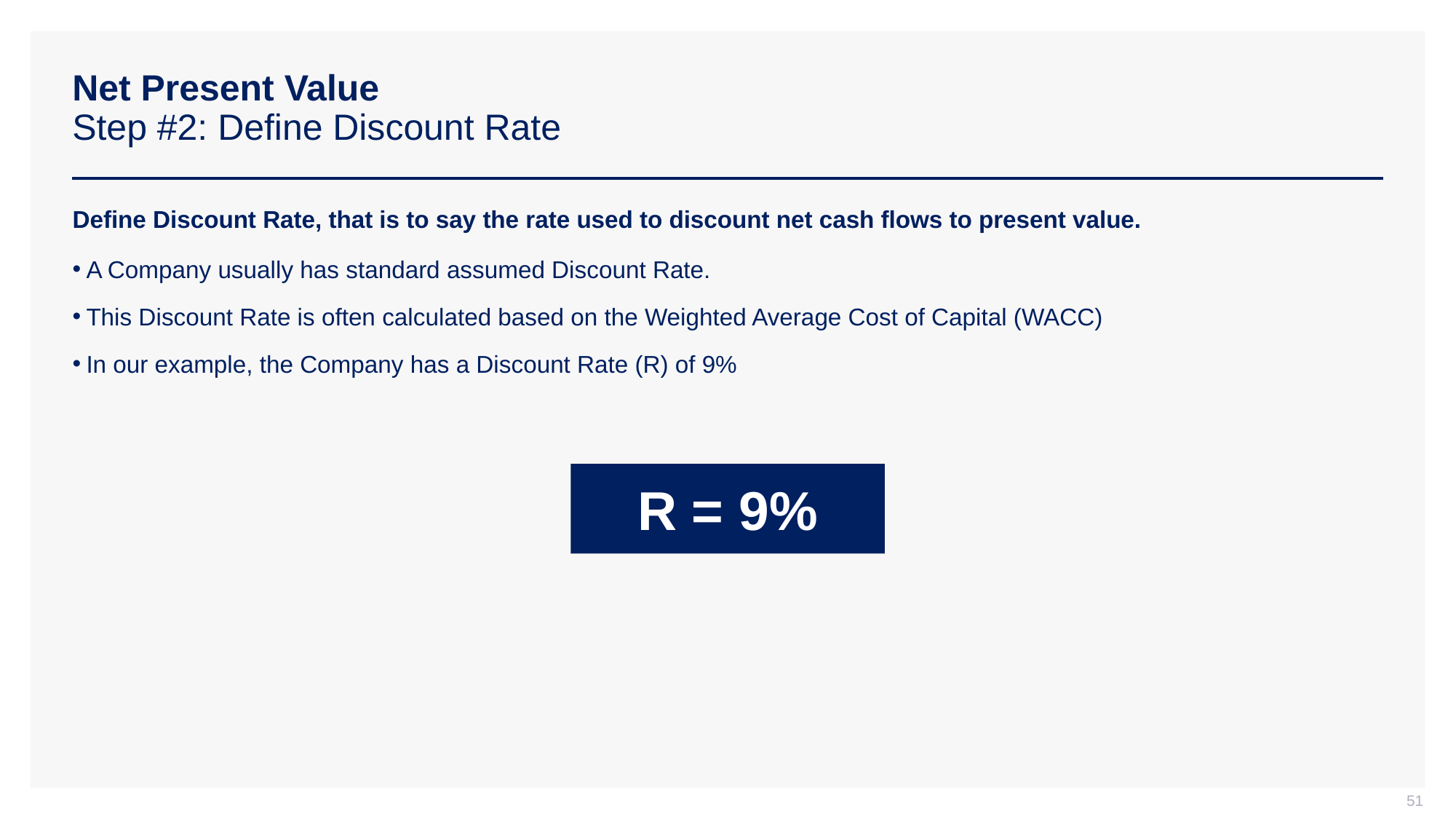

# Net Present Value Step #2: Define Discount Rate
Define Discount Rate, that is to say the rate used to discount net cash flows to present value.
A Company usually has standard assumed Discount Rate.
This Discount Rate is often calculated based on the Weighted Average Cost of Capital (WACC)
In our example, the Company has a Discount Rate (R) of 9%
R = 9%
51